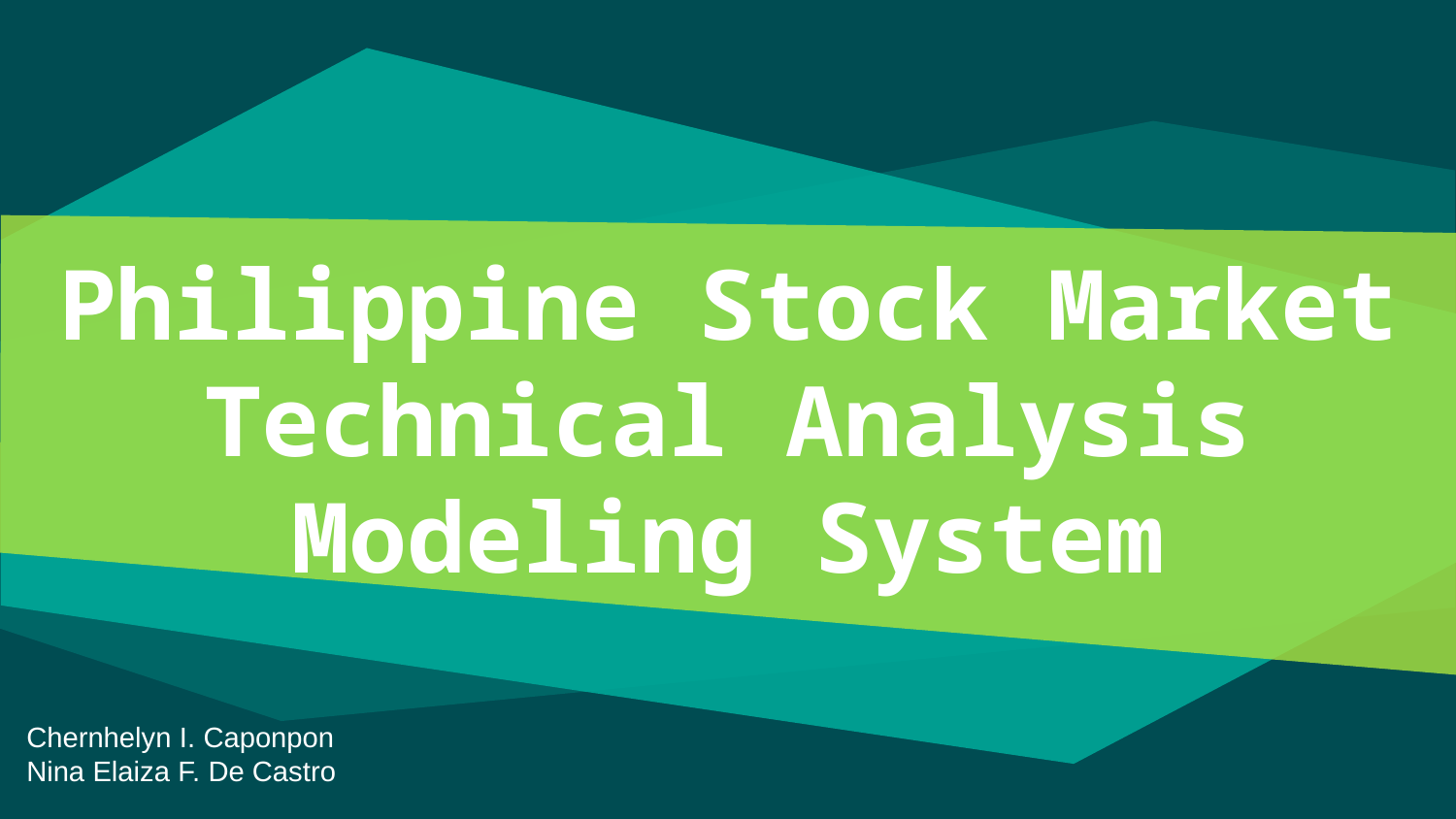

# Philippine Stock Market Technical Analysis Modeling System
Chernhelyn I. Caponpon
Nina Elaiza F. De Castro